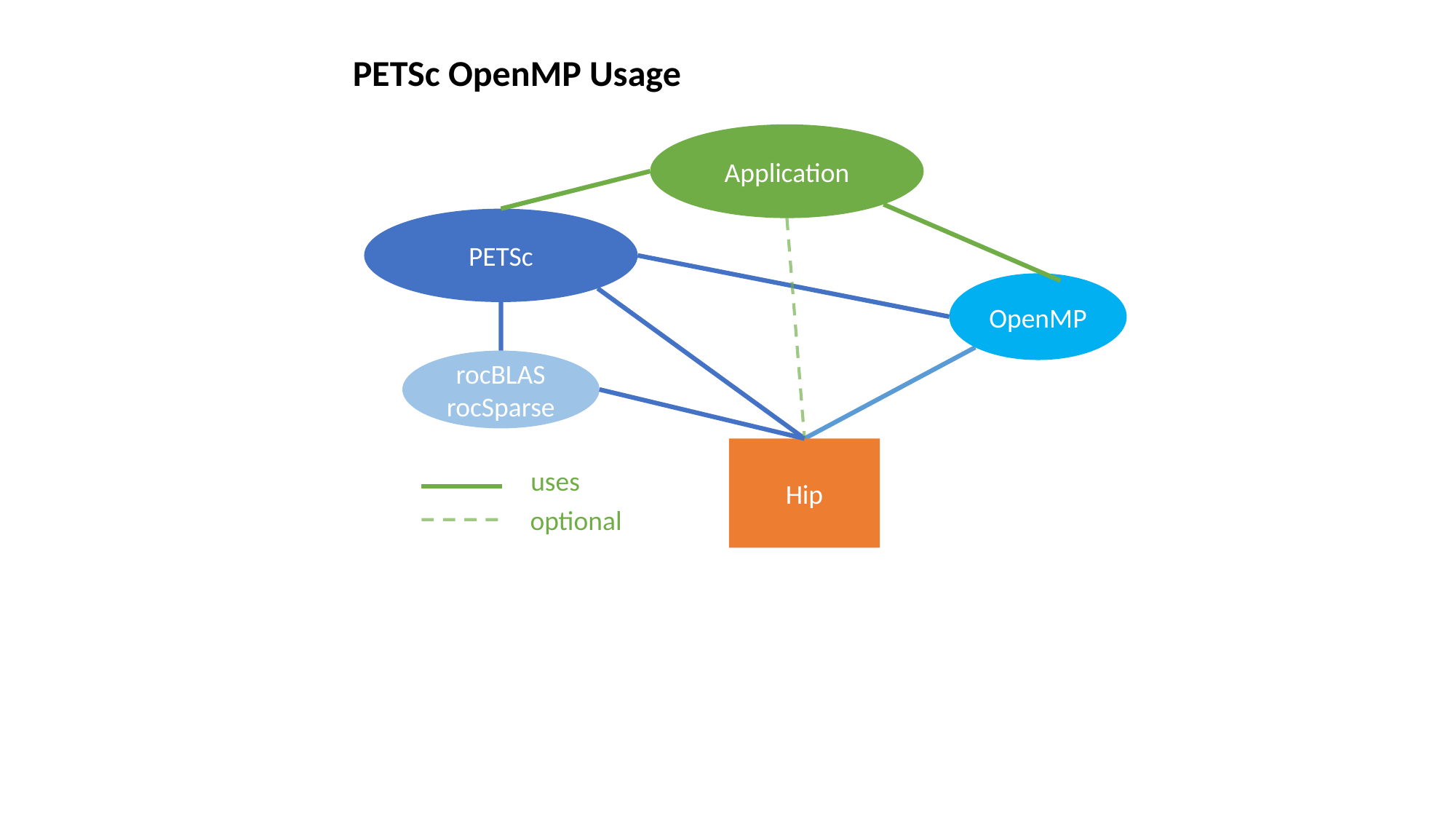

PETSc OpenMP Usage
Application
PETSc
OpenMP
rocBLAS
rocSparse
Hip
uses
optional